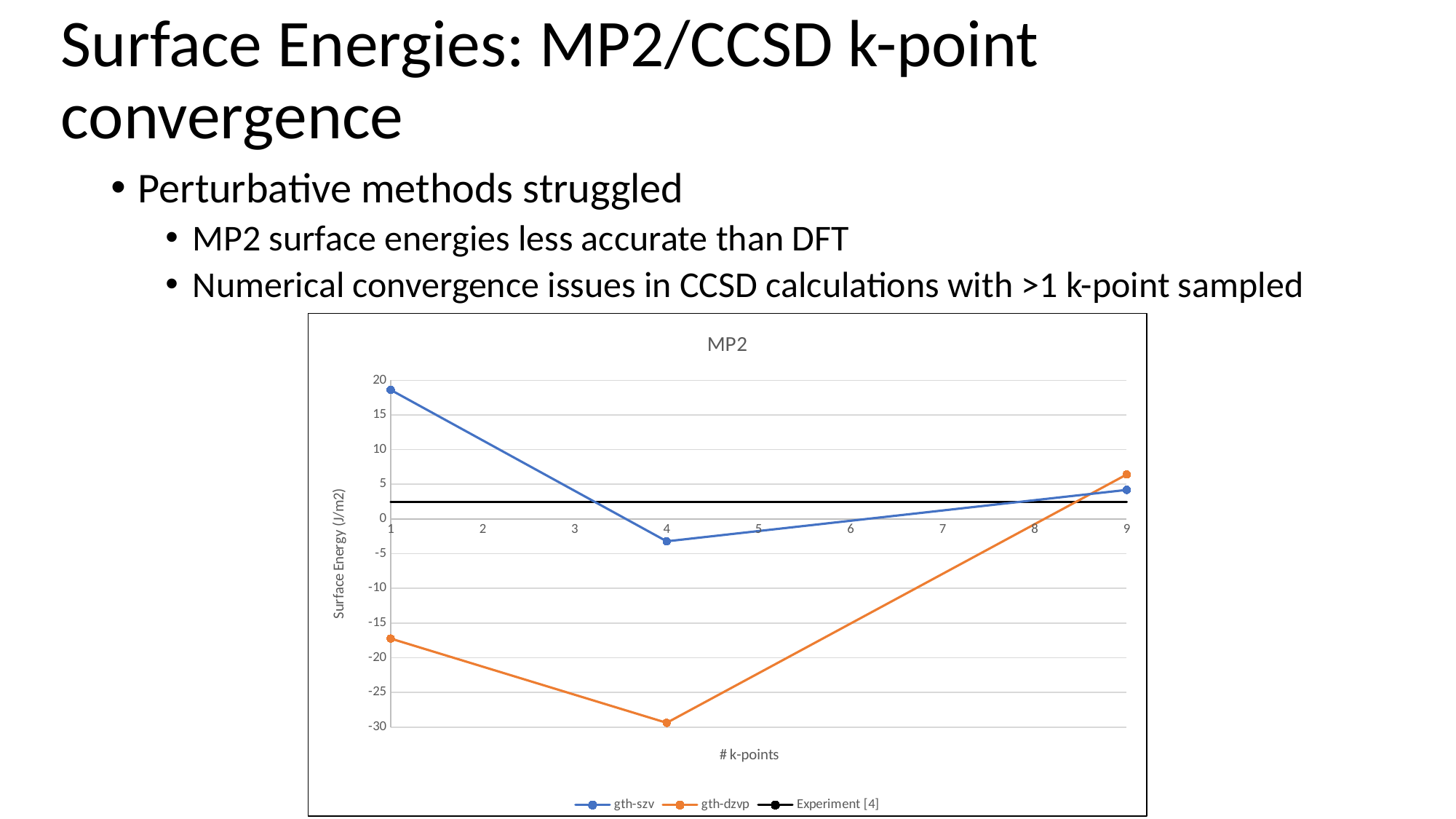

# Surface Energies: MP2/CCSD k-point convergence
Perturbative methods struggled
MP2 surface energies less accurate than DFT
Numerical convergence issues in CCSD calculations with >1 k-point sampled

### Chart: MP2

| Category |  |  |  |
|---|---|---|---|